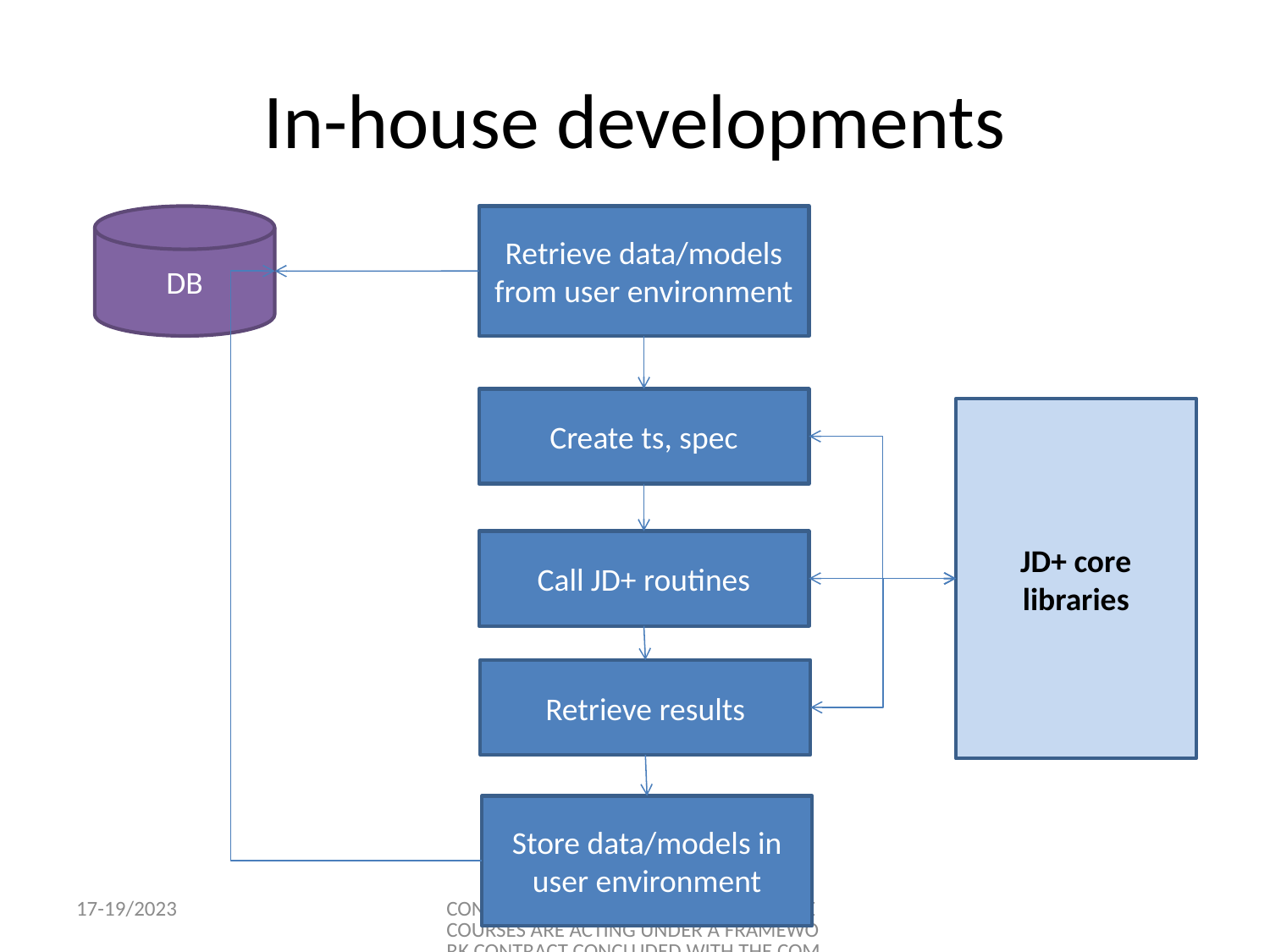

# In-house developments
DB
Retrieve data/models from user environment
Create ts, spec
JD+ core libraries
Call JD+ routines
Retrieve results
Store data/models in user environment
17-19/2023
CONTRACTORS ORGANISING SOME OF THE COURSES ARE ACTING UNDER A FRAMEWORK CONTRACT CONCLUDED WITH THE COMMISSION